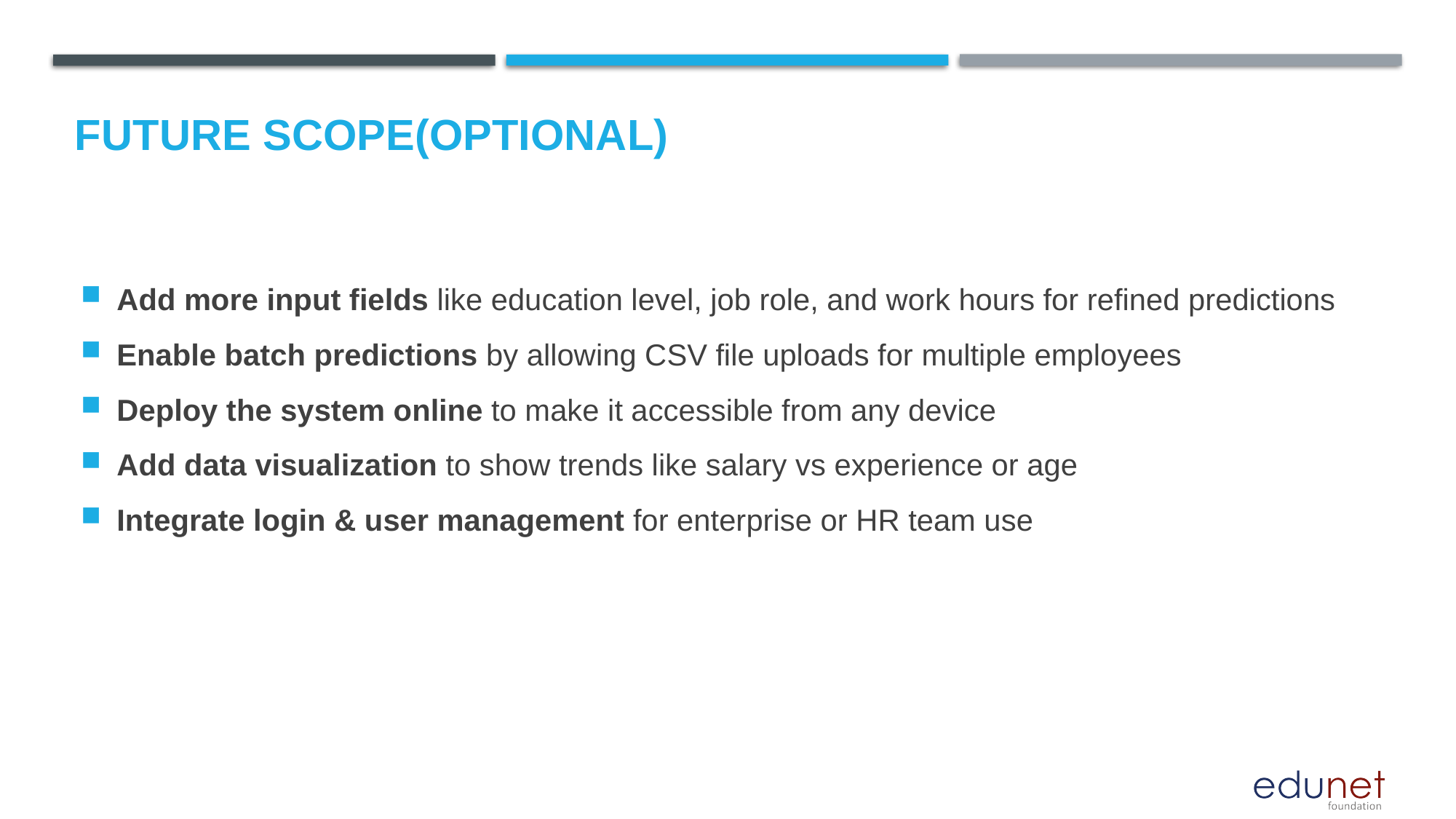

Future scope(Optional)
Add more input fields like education level, job role, and work hours for refined predictions
Enable batch predictions by allowing CSV file uploads for multiple employees
Deploy the system online to make it accessible from any device
Add data visualization to show trends like salary vs experience or age
Integrate login & user management for enterprise or HR team use